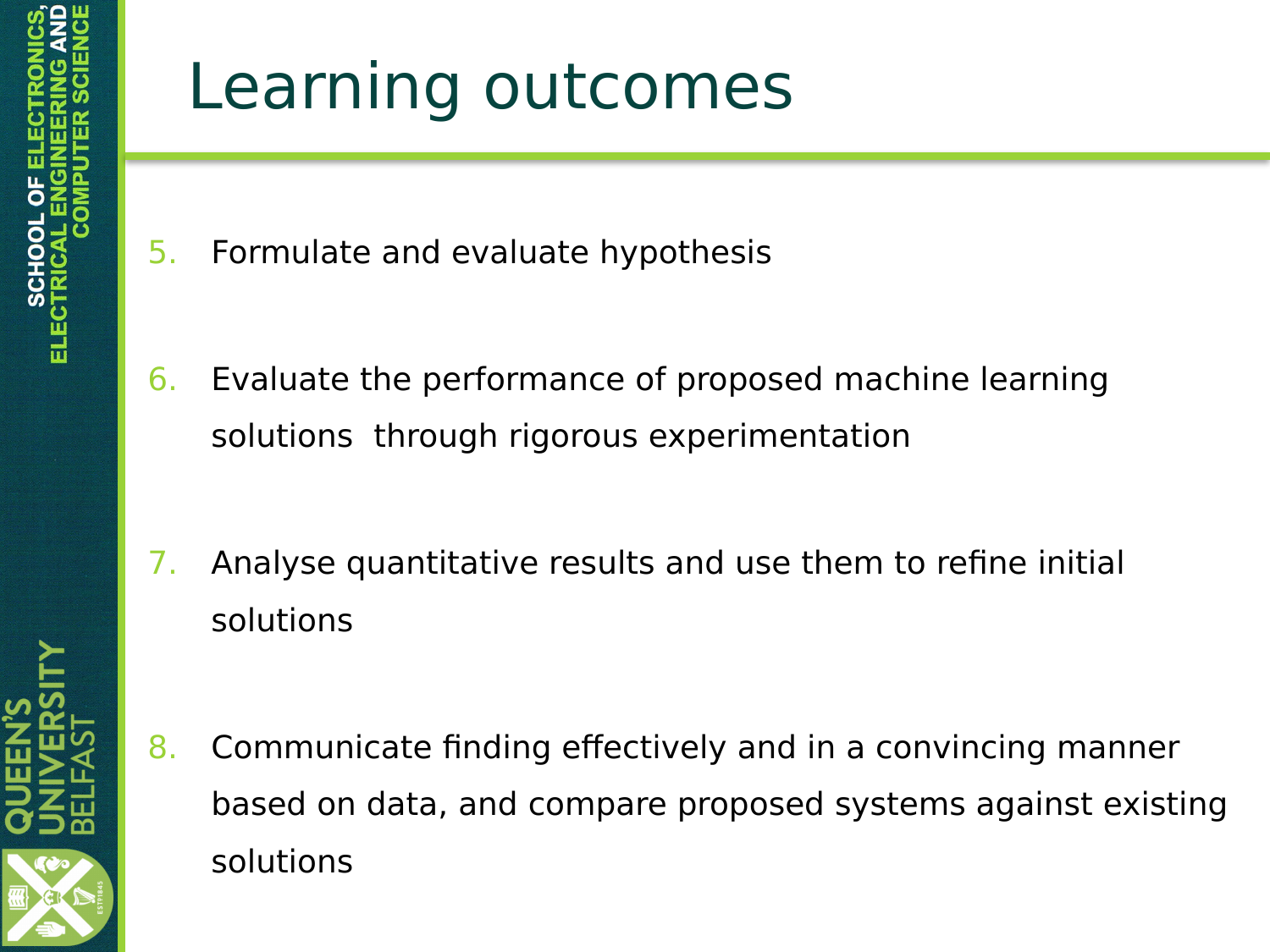

# Learning outcomes
Formulate and evaluate hypothesis

Evaluate the performance of proposed machine learning solutions  through rigorous experimentation

Analyse quantitative results and use them to refine initial solutions

Communicate finding effectively and in a convincing manner based on data, and compare proposed systems against existing solutions